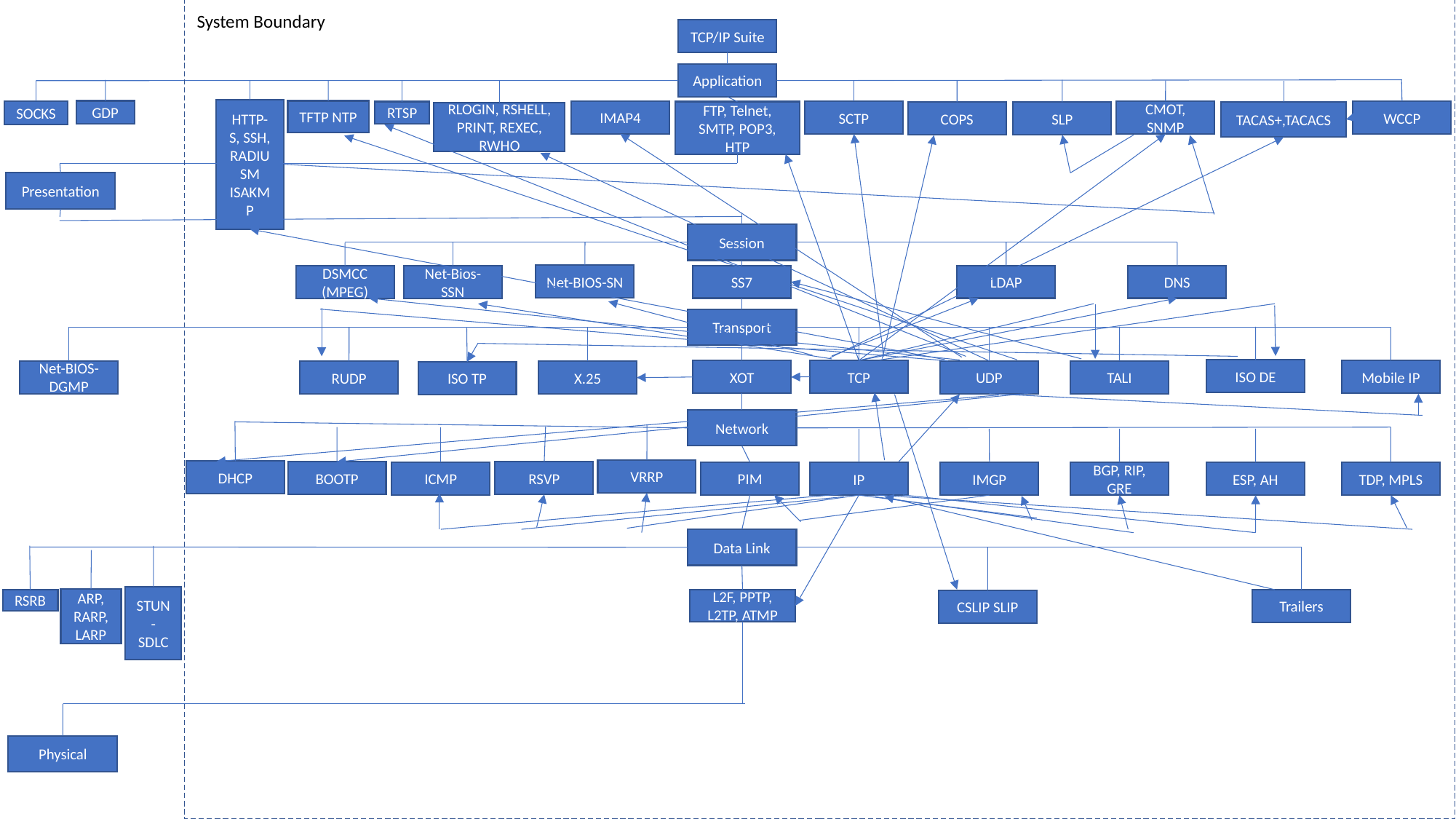

System Boundary
TCP/IP Suite
Application
HTTP-S, SSH, RADIUSM ISAKMP
GDP
TFTP NTP
SOCKS
IMAP4
SCTP
CMOT, SNMP
WCCP
FTP, Telnet, SMTP, POP3, HTP
RTSP
TACAS+,TACACS
COPS
SLP
RLOGIN, RSHELL, PRINT, REXEC, RWHO
Presentation
Session
Net-BIOS-SN
SS7
LDAP
DNS
DSMCC (MPEG)
Net-Bios-SSN
Transport
ISO DE
TCP
Mobile IP
XOT
Net-BIOS-DGMP
UDP
TALI
X.25
RUDP
ISO TP
Network
VRRP
DHCP
RSVP
BOOTP
ICMP
PIM
IP
IMGP
BGP, RIP, GRE
ESP, AH
TDP, MPLS
Data Link
STUN-SDLC
ARP, RARP, LARP
RSRB
L2F, PPTP, L2TP, ATMP
Trailers
CSLIP SLIP
Physical